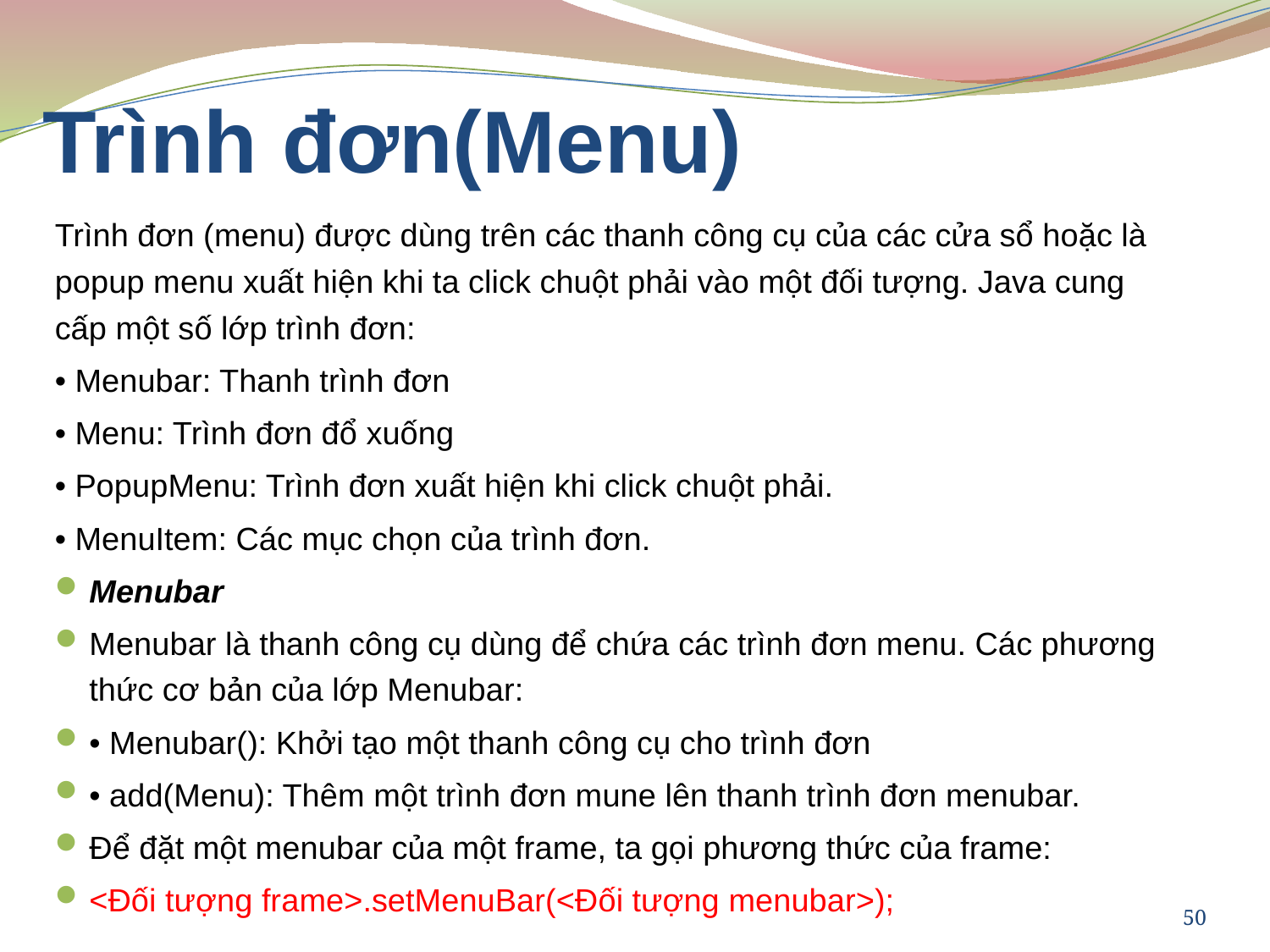

# Trình đơn(Menu)
Trình đơn (menu) được dùng trên các thanh công cụ của các cửa sổ hoặc là popup menu xuất hiện khi ta click chuột phải vào một đối tượng. Java cung cấp một số lớp trình đơn:
• Menubar: Thanh trình đơn
• Menu: Trình đơn đổ xuống
• PopupMenu: Trình đơn xuất hiện khi click chuột phải.
• MenuItem: Các mục chọn của trình đơn.
Menubar
Menubar là thanh công cụ dùng để chứa các trình đơn menu. Các phương thức cơ bản của lớp Menubar:
• Menubar(): Khởi tạo một thanh công cụ cho trình đơn
• add(Menu): Thêm một trình đơn mune lên thanh trình đơn menubar.
Để đặt một menubar của một frame, ta gọi phương thức của frame:
<Đối tượng frame>.setMenuBar(<Đối tượng menubar>);

50